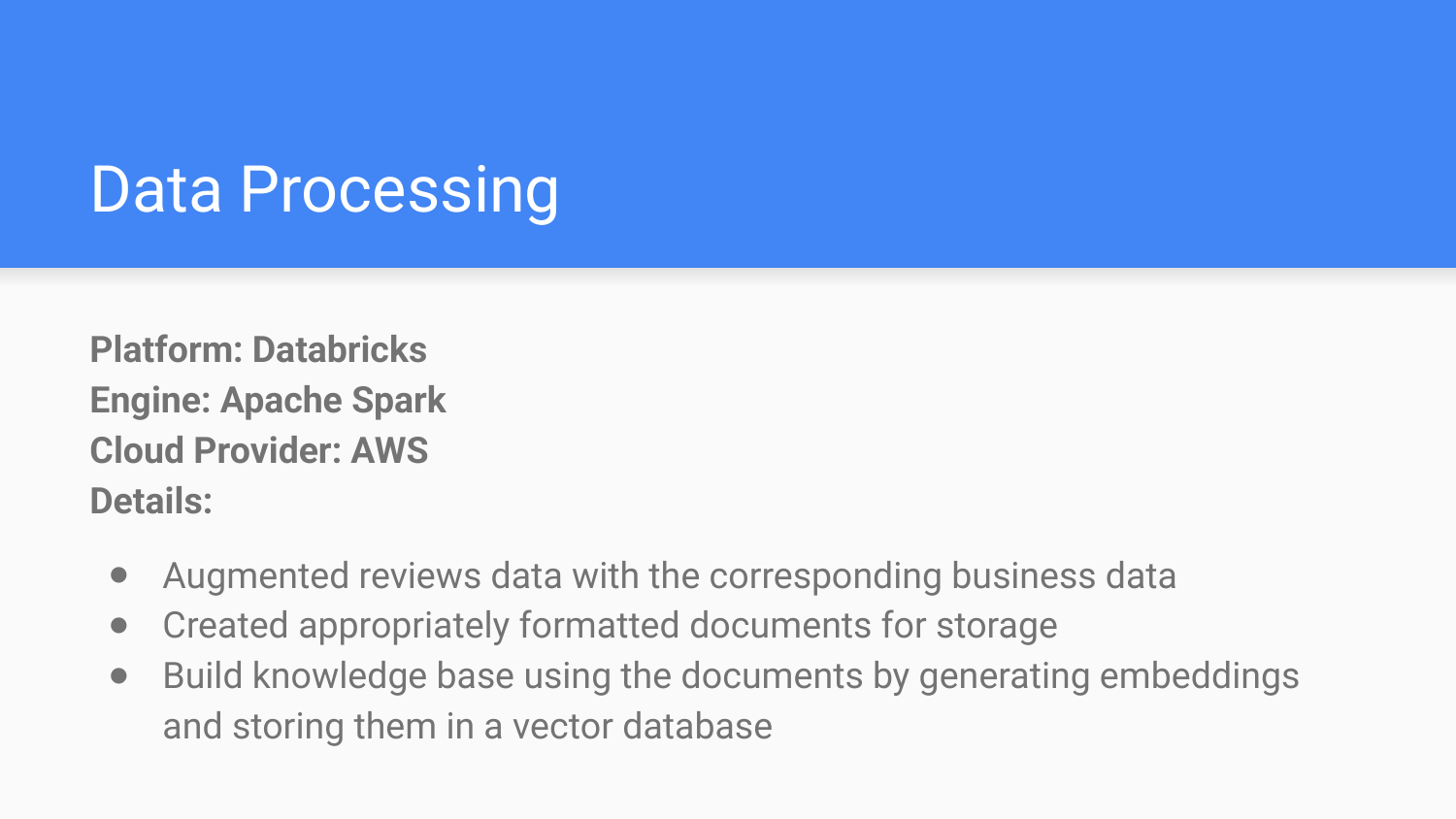

# Data Processing
Platform: Databricks
Engine: Apache Spark
Cloud Provider: AWS
Details:
Augmented reviews data with the corresponding business data
Created appropriately formatted documents for storage
Build knowledge base using the documents by generating embeddings and storing them in a vector database